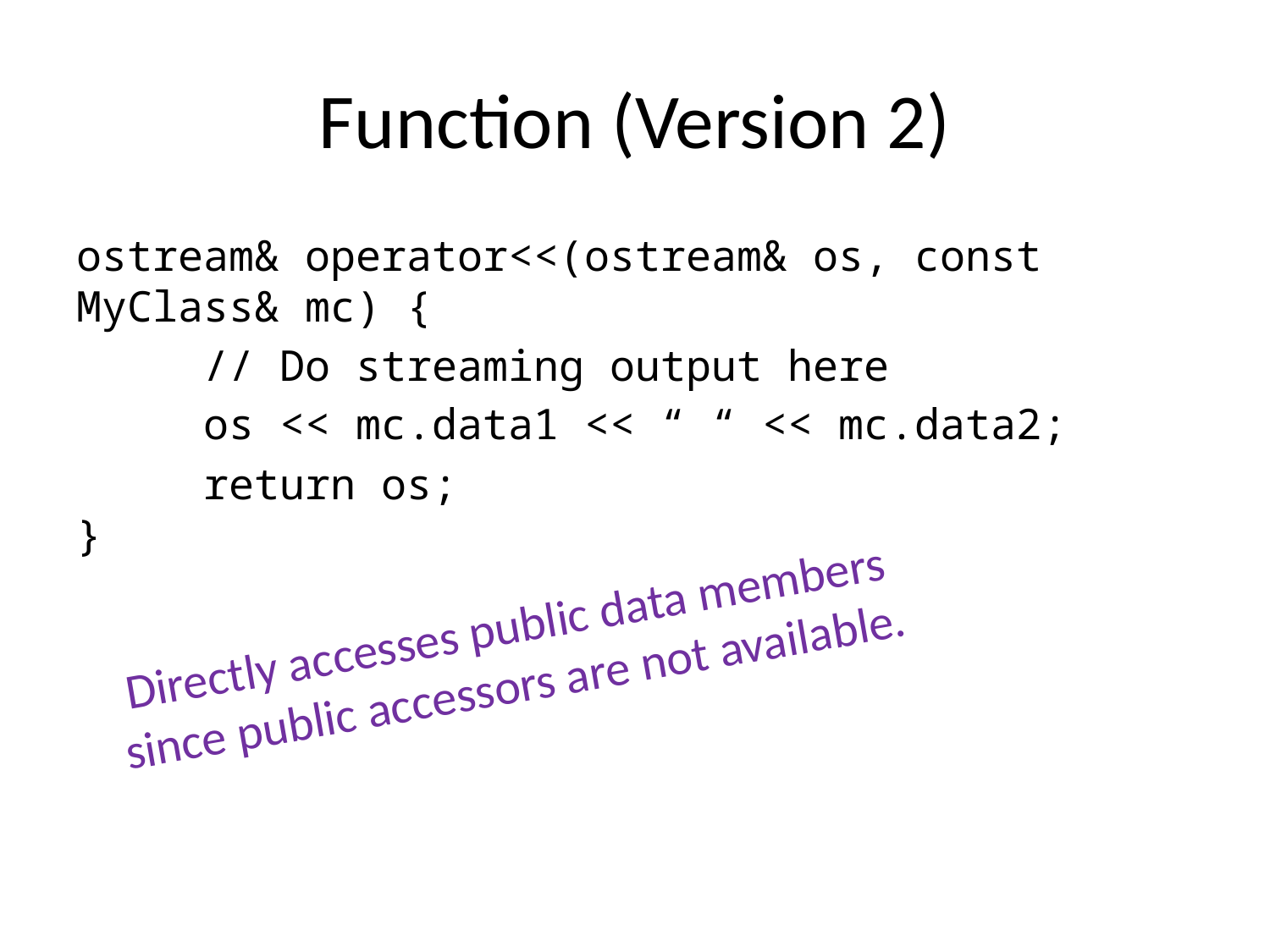

# Function (Version 2)
ostream& operator<<(ostream& os, const MyClass& mc) {
	// Do streaming output here
	os << mc.data1 << “ “ << mc.data2;
	return os;
}
Directly accesses public data members
since public accessors are not available.